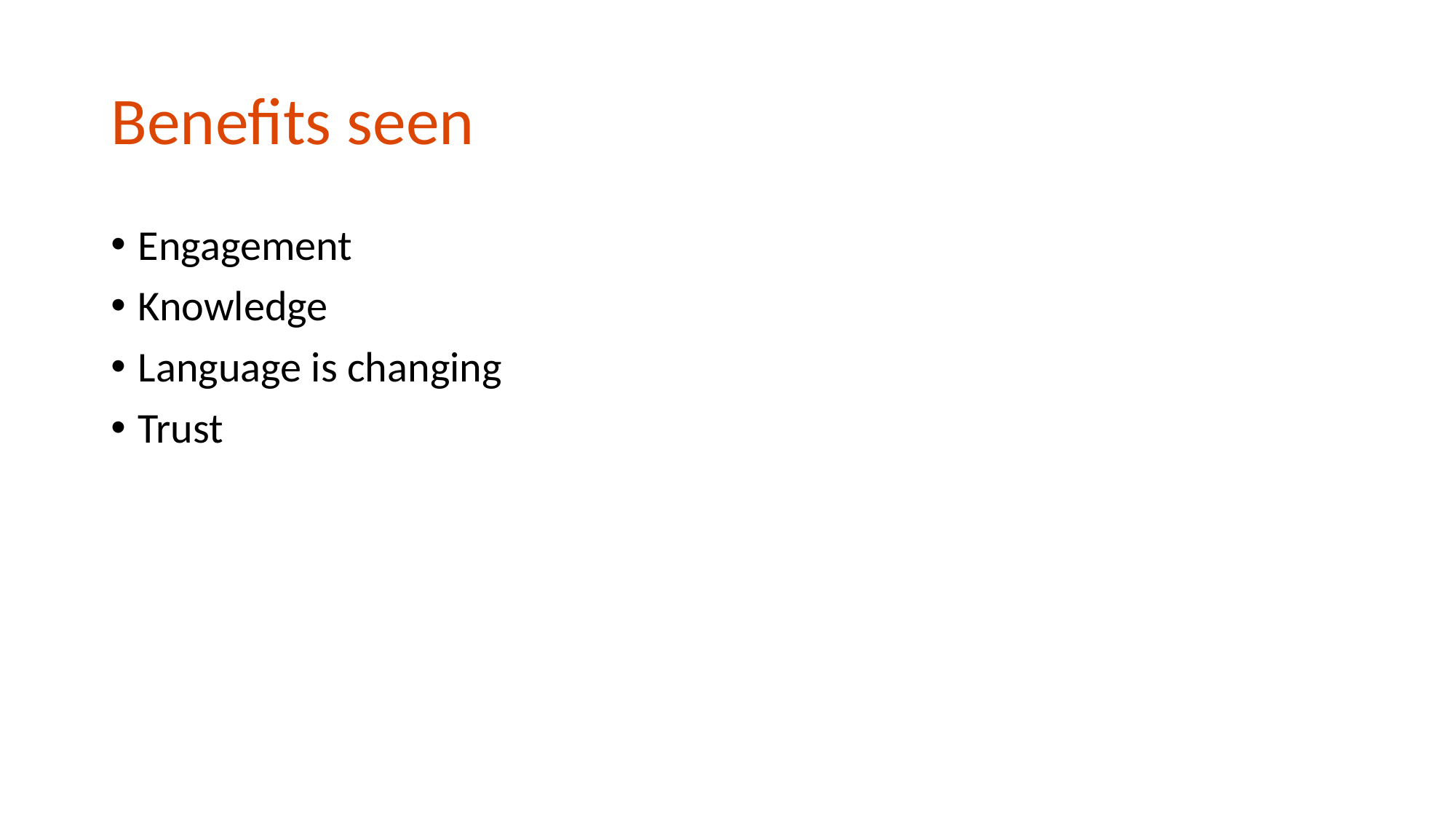

# Benefits seen
Engagement
Knowledge
Language is changing
Trust